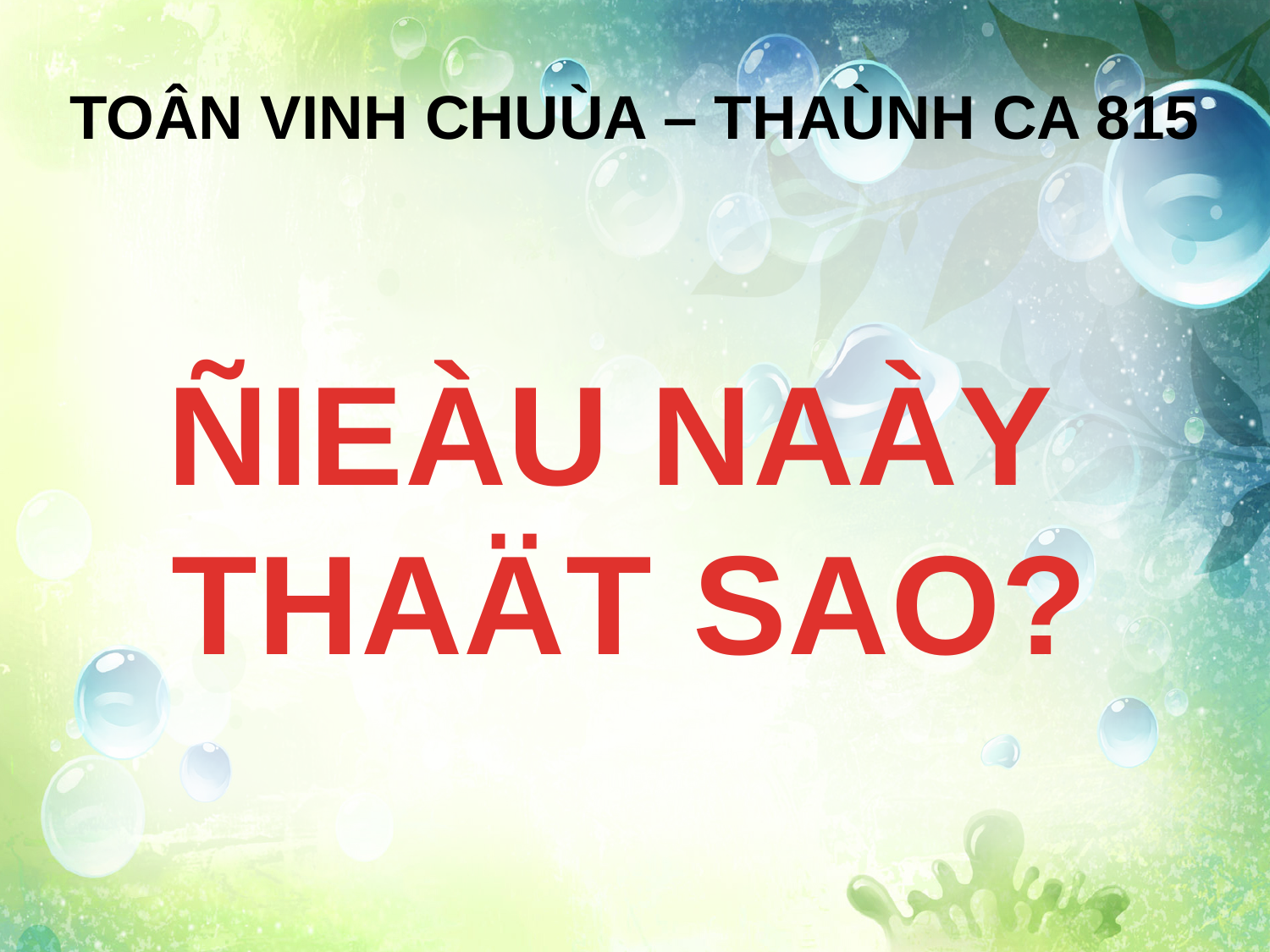

TOÂN VINH CHUÙA – THAÙNH CA 815
ÑIEÀU NAÀY
THAÄT SAO?